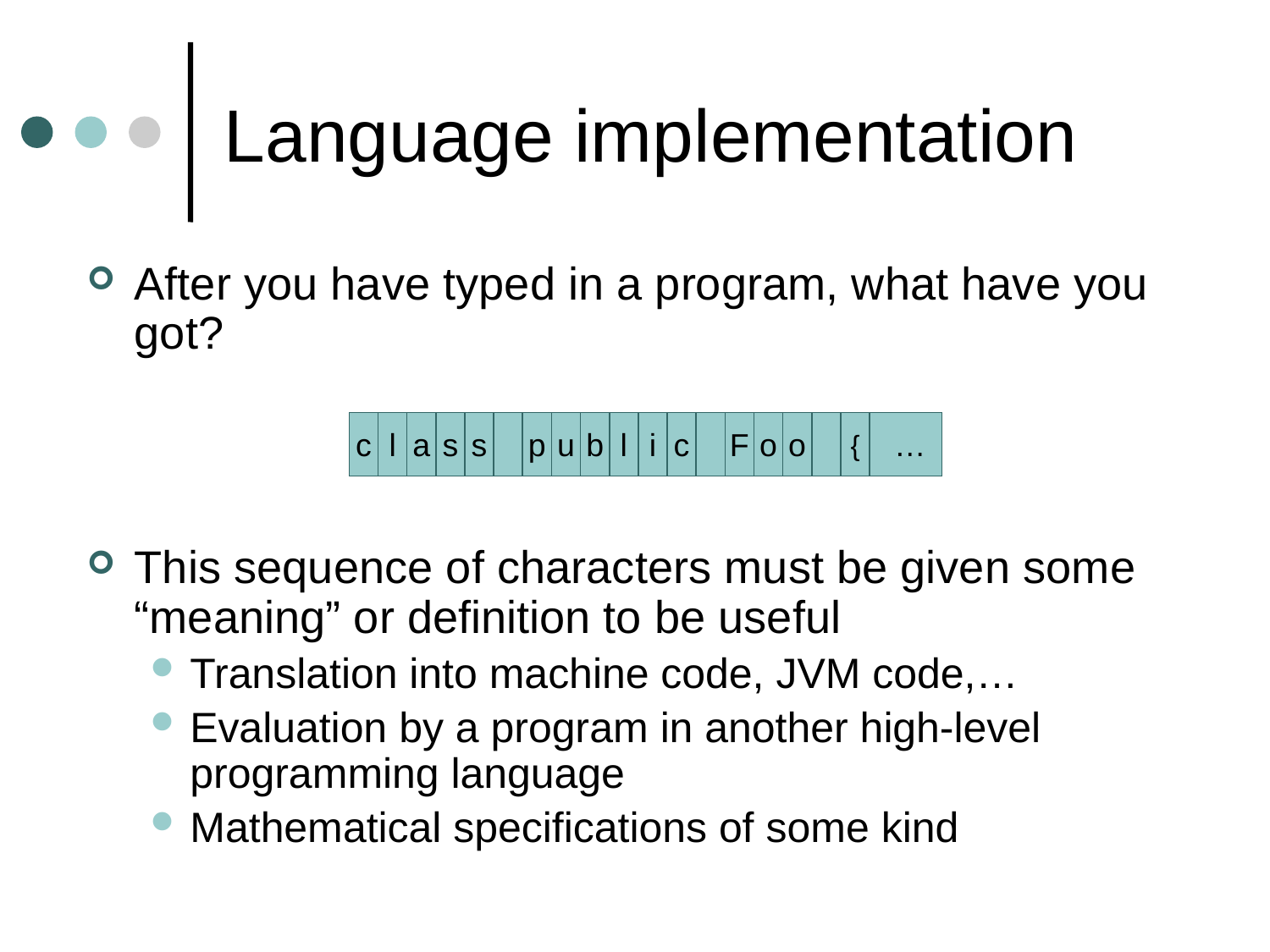

# Language implementation
After you have typed in a program, what have you got?

This sequence of characters must be given some “meaning” or definition to be useful
Translation into machine code, JVM code,…
Evaluation by a program in another high-level programming language
Mathematical specifications of some kind
c
l
a
s
s

p
u
b
l
i
c

F
o
o

{
 …